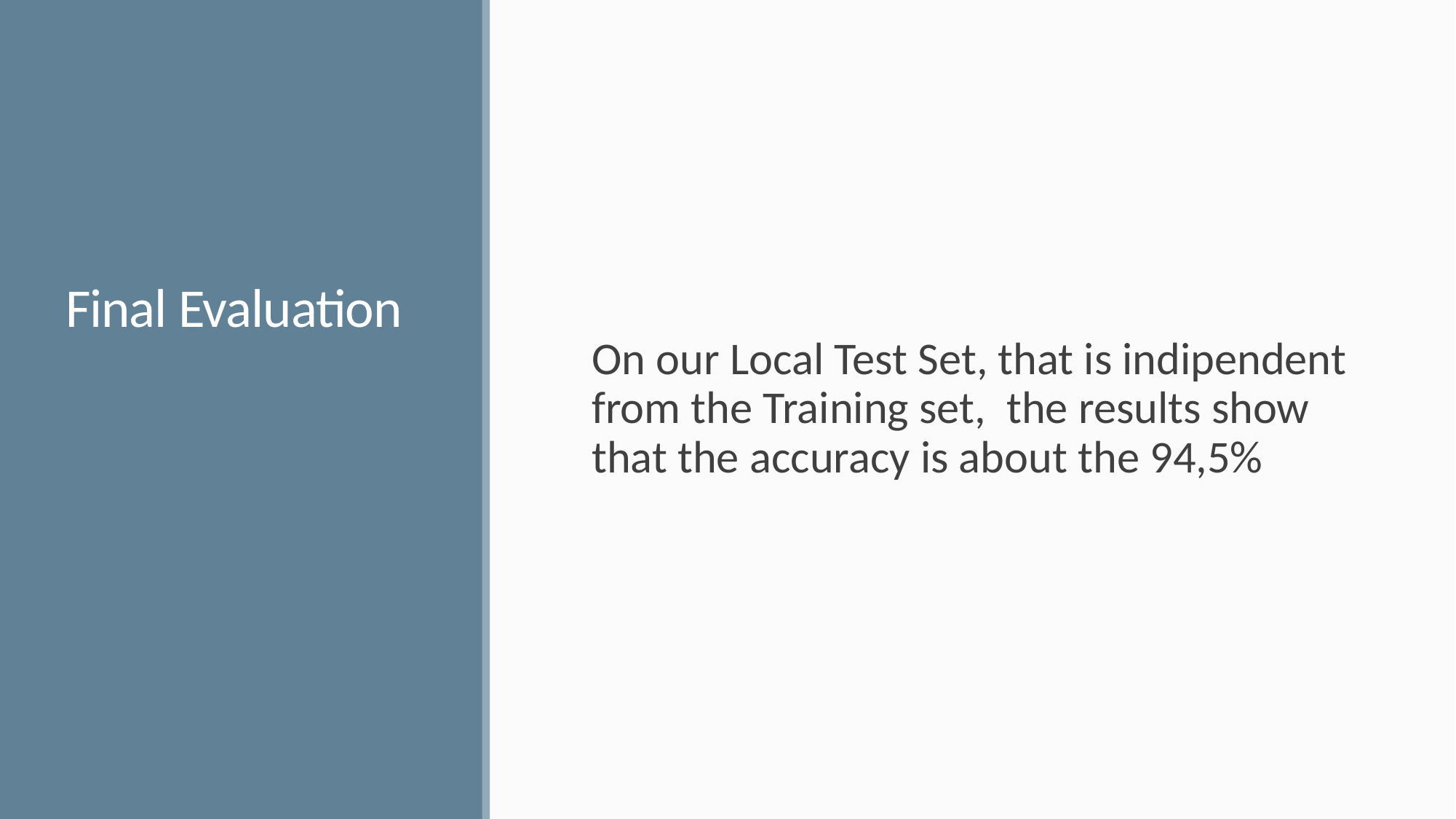

# Final Evaluation
On our Local Test Set, that is indipendent from the Training set,  the results show that the accuracy is about the 94,5%